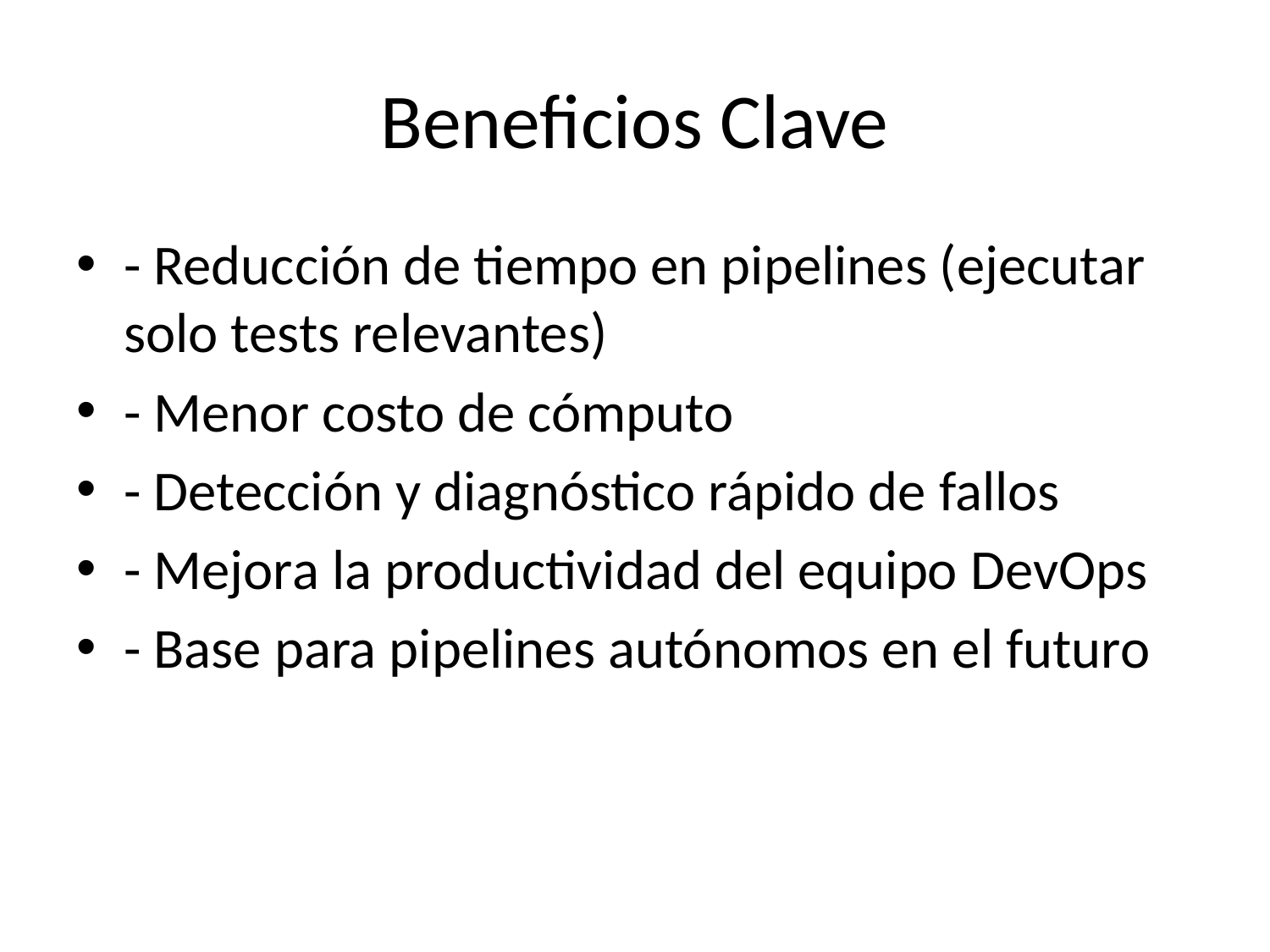

# Beneficios Clave
- Reducción de tiempo en pipelines (ejecutar solo tests relevantes)
- Menor costo de cómputo
- Detección y diagnóstico rápido de fallos
- Mejora la productividad del equipo DevOps
- Base para pipelines autónomos en el futuro